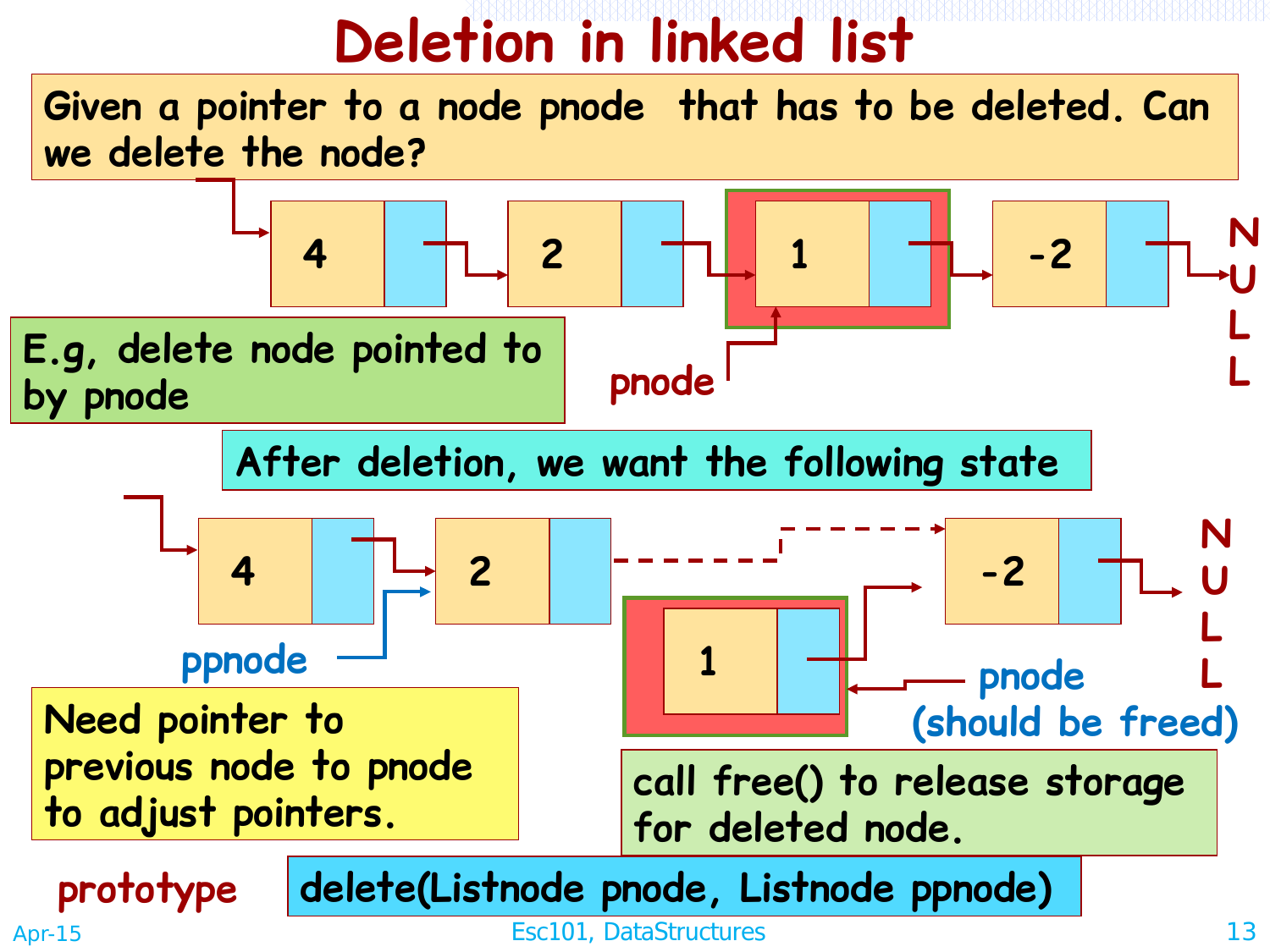

Deletion in linked list
Given a pointer to a node pnode  that has to be deleted. Can we delete the node?

4
2
1
-2
pnode
NULL
E.g, delete node pointed to by pnode
After deletion, we want the following state
NULL

4
2
-2

1
    pnode
(should be freed)
ppnode
Need pointer to previous node to pnode to adjust pointers.
call free() to release storage for deleted node.
delete(Listnode pnode, Listnode ppnode)
prototype
Apr-15
Esc101, DataStructures
13